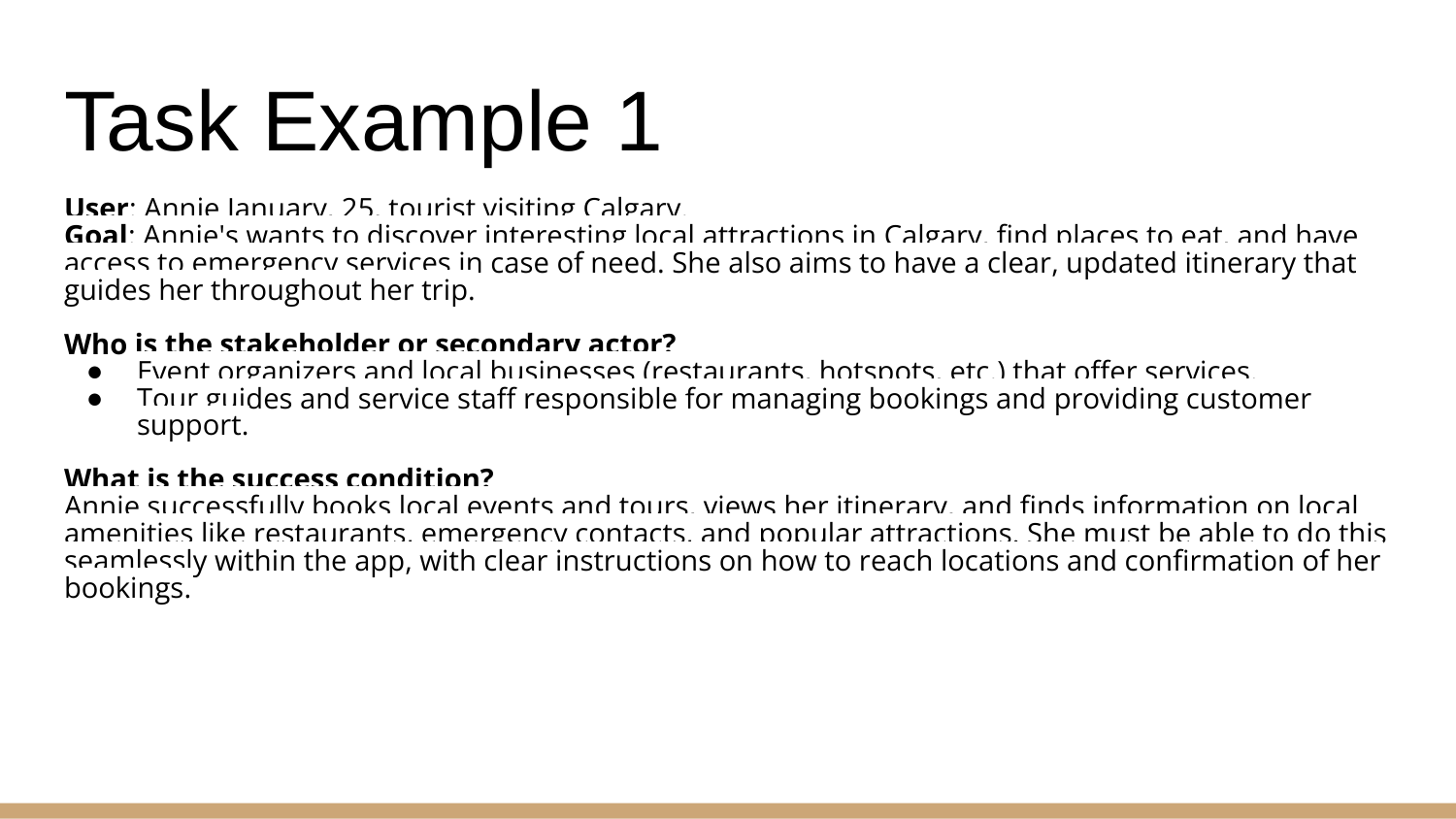

# Task Example 1
User: Annie January, 25, tourist visiting Calgary.
Goal: Annie's wants to discover interesting local attractions in Calgary, find places to eat, and have access to emergency services in case of need. She also aims to have a clear, updated itinerary that guides her throughout her trip.

Who is the stakeholder or secondary actor?
Event organizers and local businesses (restaurants, hotspots, etc.) that offer services.
Tour guides and service staff responsible for managing bookings and providing customer support.

What is the success condition?
Annie successfully books local events and tours, views her itinerary, and finds information on local amenities like restaurants, emergency contacts, and popular attractions. She must be able to do this seamlessly within the app, with clear instructions on how to reach locations and confirmation of her bookings.